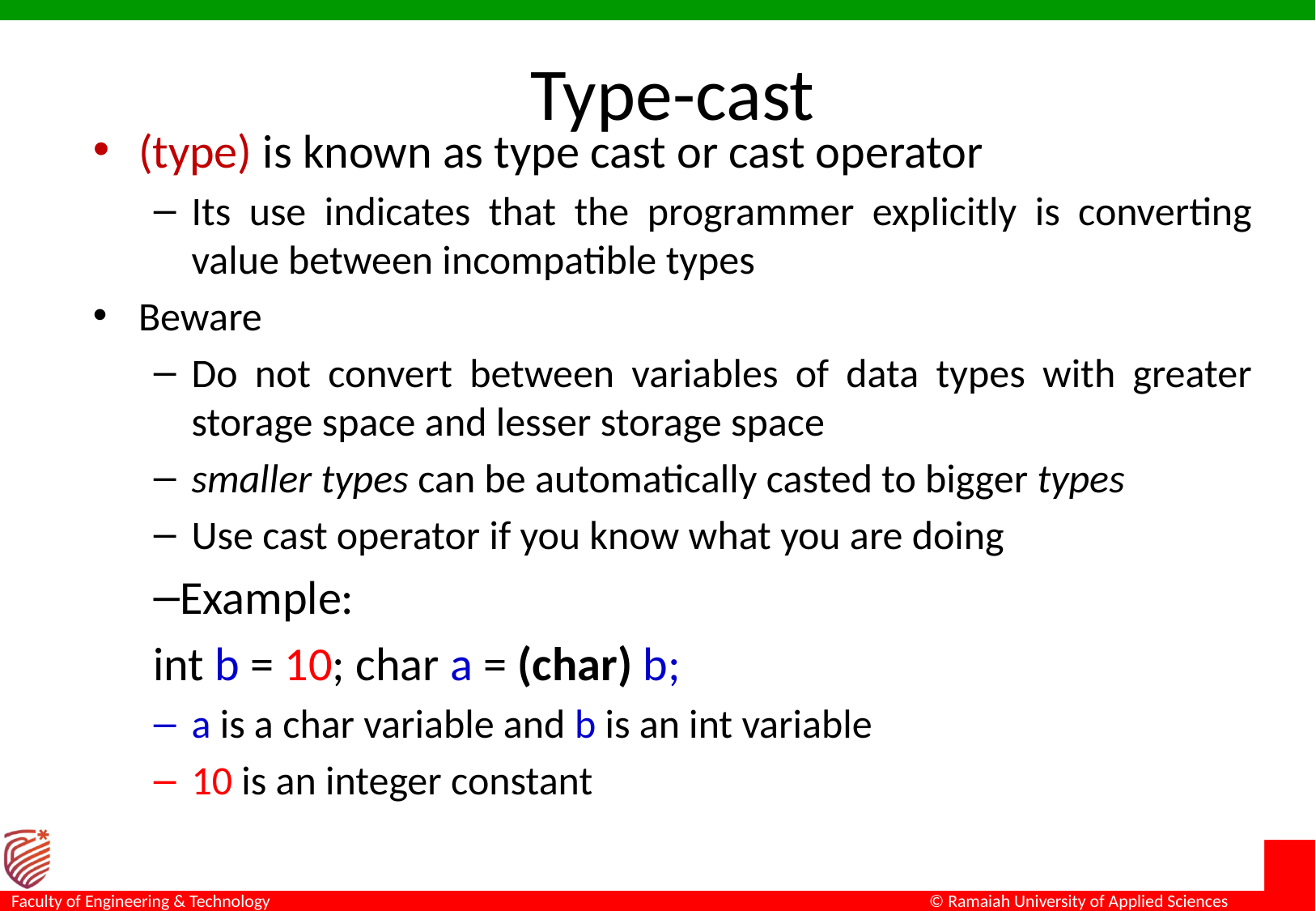

# Type-cast
(type) is known as type cast or cast operator
Its use indicates that the programmer explicitly is converting value between incompatible types
Beware
Do not convert between variables of data types with greater storage space and lesser storage space
smaller types can be automatically casted to bigger types
Use cast operator if you know what you are doing
Example:
int b = 10; char a = (char) b;
a is a char variable and b is an int variable
10 is an integer constant